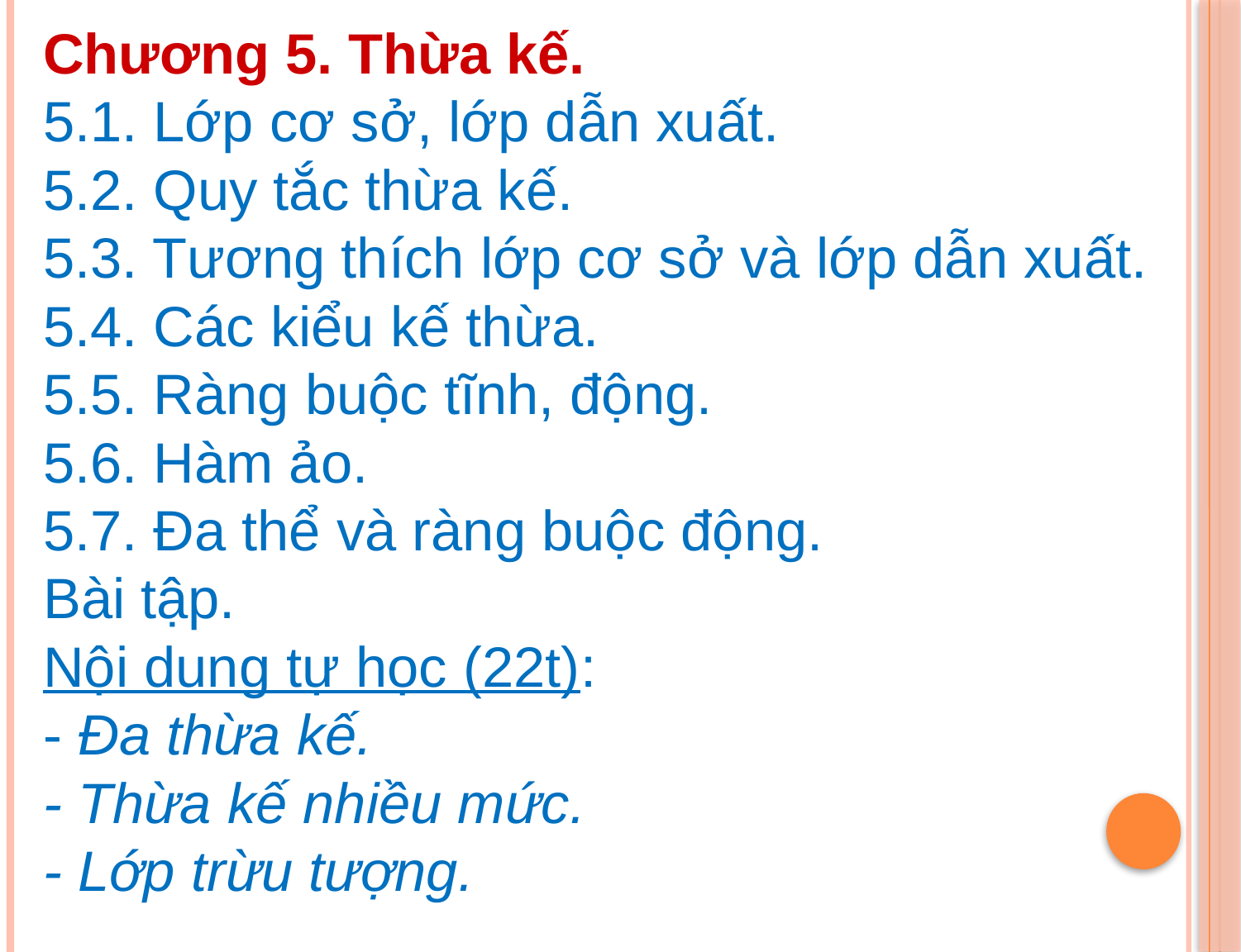

Chương 5. Thừa kế.
5.1. Lớp cơ sở, lớp dẫn xuất.
5.2. Quy tắc thừa kế.
5.3. Tương thích lớp cơ sở và lớp dẫn xuất.
5.4. Các kiểu kế thừa.
5.5. Ràng buộc tĩnh, động.
5.6. Hàm ảo.
5.7. Đa thể và ràng buộc động.
Bài tập.
Nội dung tự học (22t):
- Đa thừa kế.
- Thừa kế nhiều mức.
- Lớp trừu tượng.